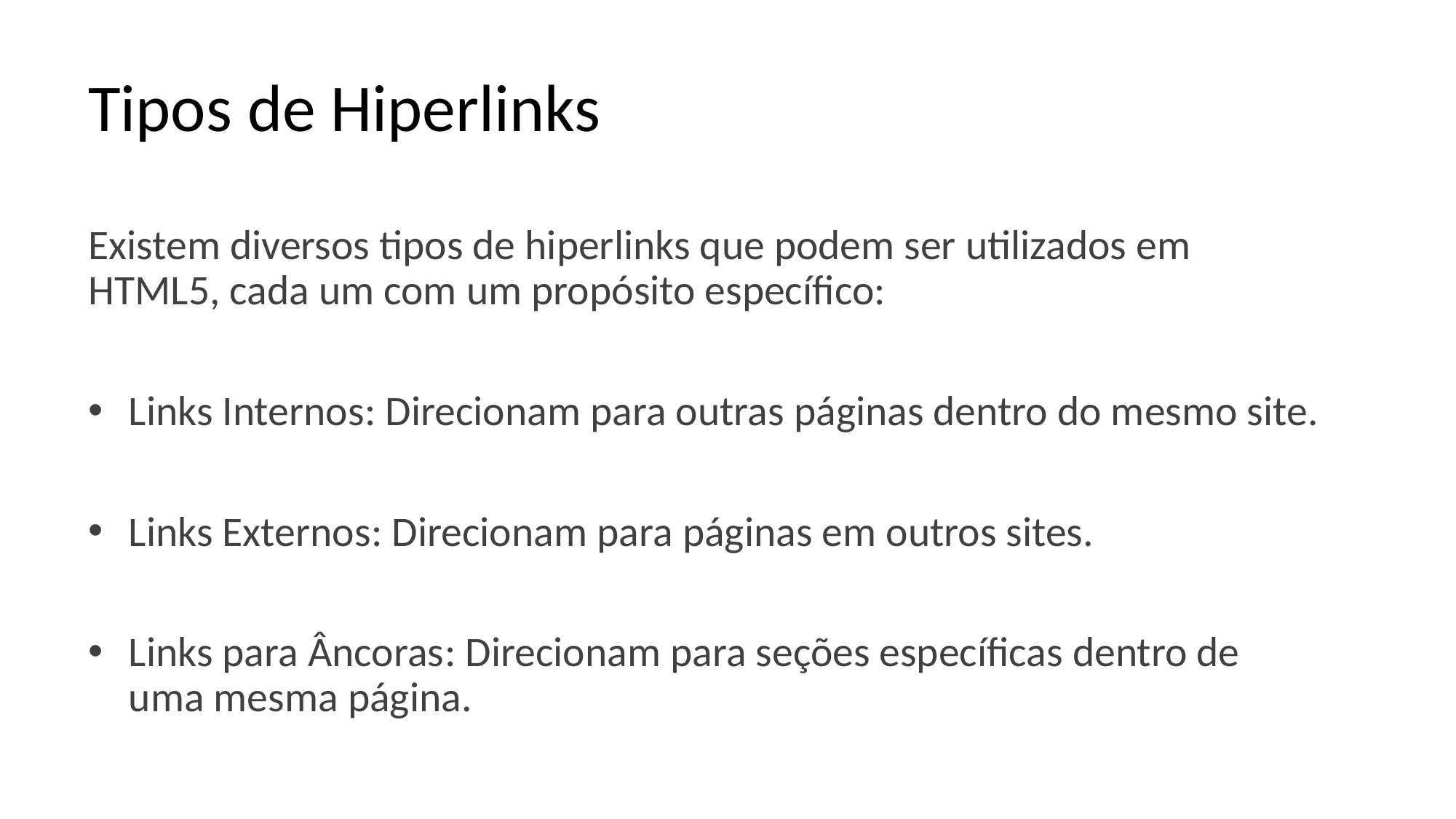

# Tipos de Hiperlinks
Existem diversos tipos de hiperlinks que podem ser utilizados em HTML5, cada um com um propósito específico:

Links Internos: Direcionam para outras páginas dentro do mesmo site.

Links Externos: Direcionam para páginas em outros sites.

Links para Âncoras: Direcionam para seções específicas dentro de uma mesma página.